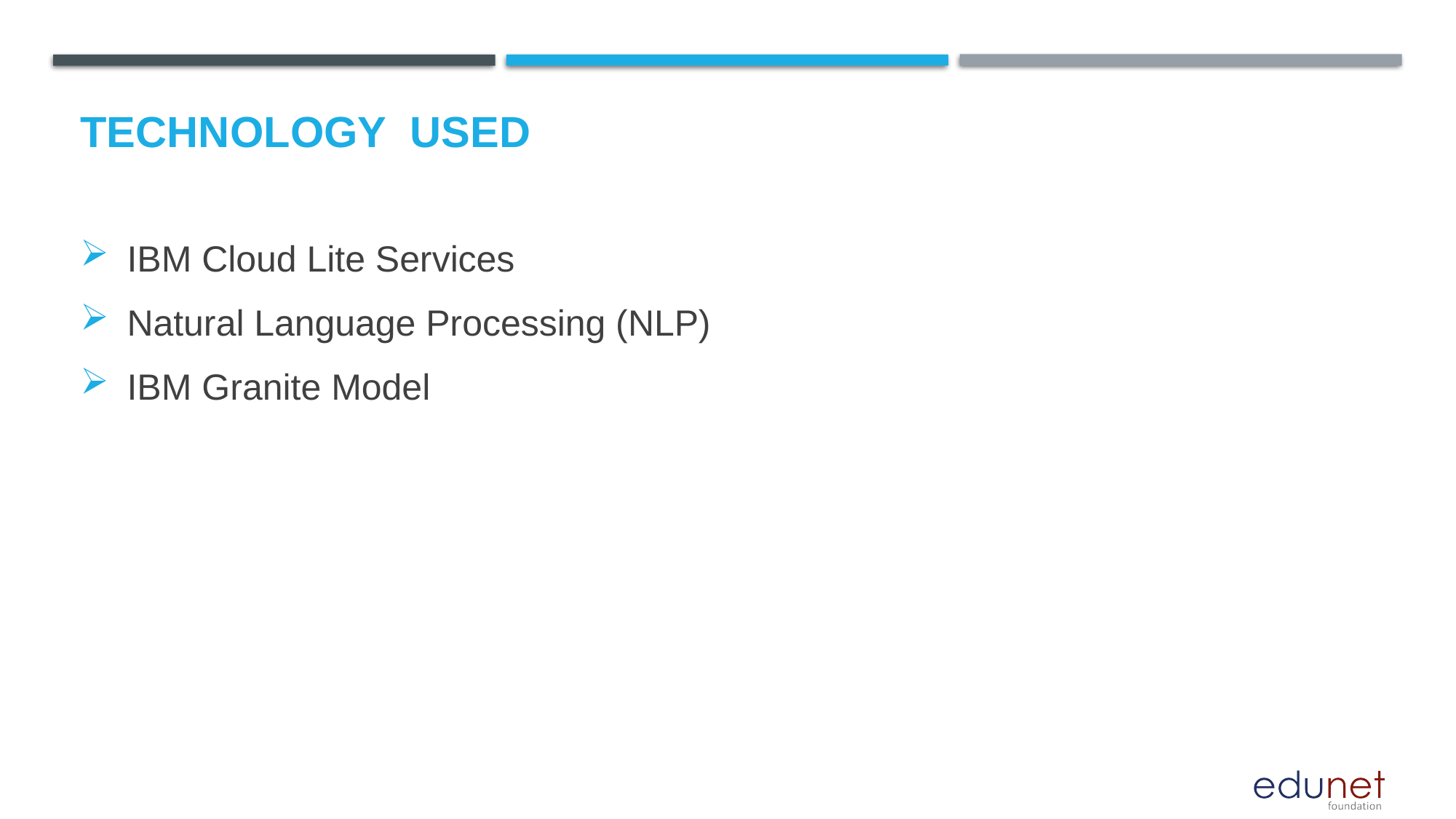

# Technology  used
 IBM Cloud Lite Services
 Natural Language Processing (NLP)
 IBM Granite Model